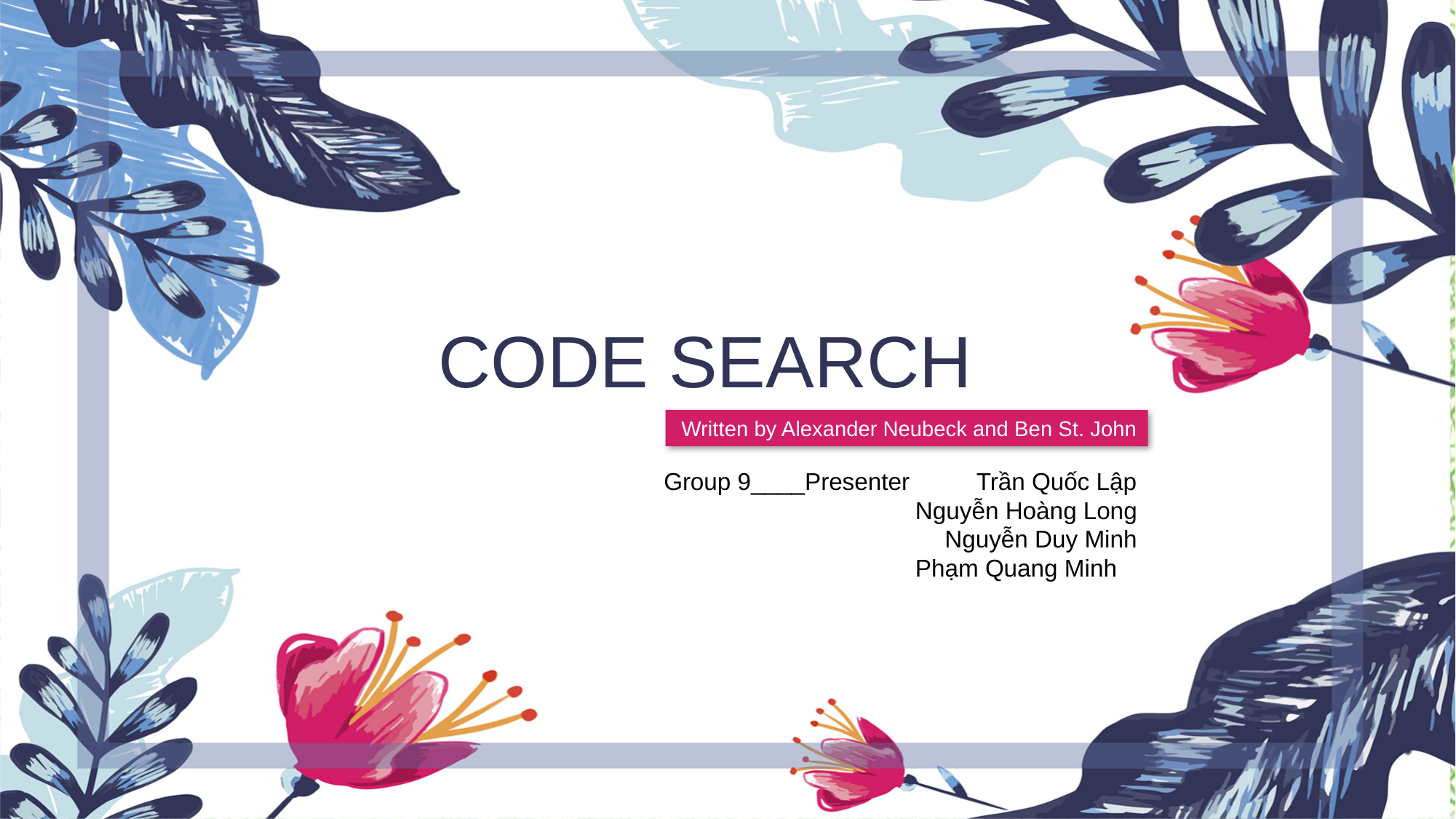

CODE SEARCH
Written by Alexander Neubeck and Ben St. John
 Group 9____Presenter          Trần Quốc Lập
Nguyễn Hoàng Long
Nguyễn Duy Minh
Phạm Quang Minh